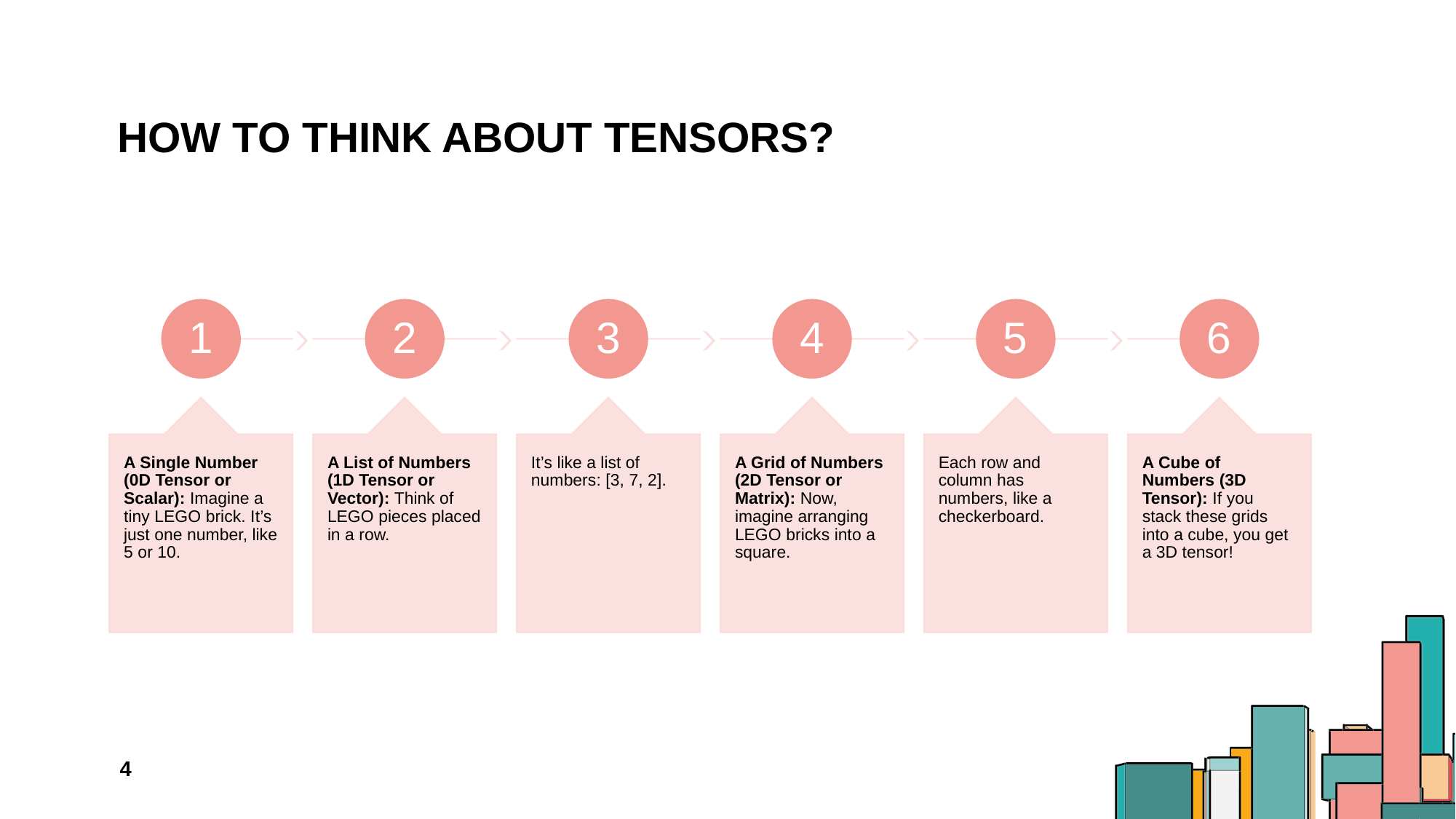

# How to Think About Tensors?
1
A Single Number (0D Tensor or Scalar): Imagine a tiny LEGO brick. It’s just one number, like 5 or 10.
2
A List of Numbers (1D Tensor or Vector): Think of LEGO pieces placed in a row.
3
It’s like a list of numbers: [3, 7, 2].
4
A Grid of Numbers (2D Tensor or Matrix): Now, imagine arranging LEGO bricks into a square.
5
Each row and column has numbers, like a checkerboard.
6
A Cube of Numbers (3D Tensor): If you stack these grids into a cube, you get a 3D tensor!
4